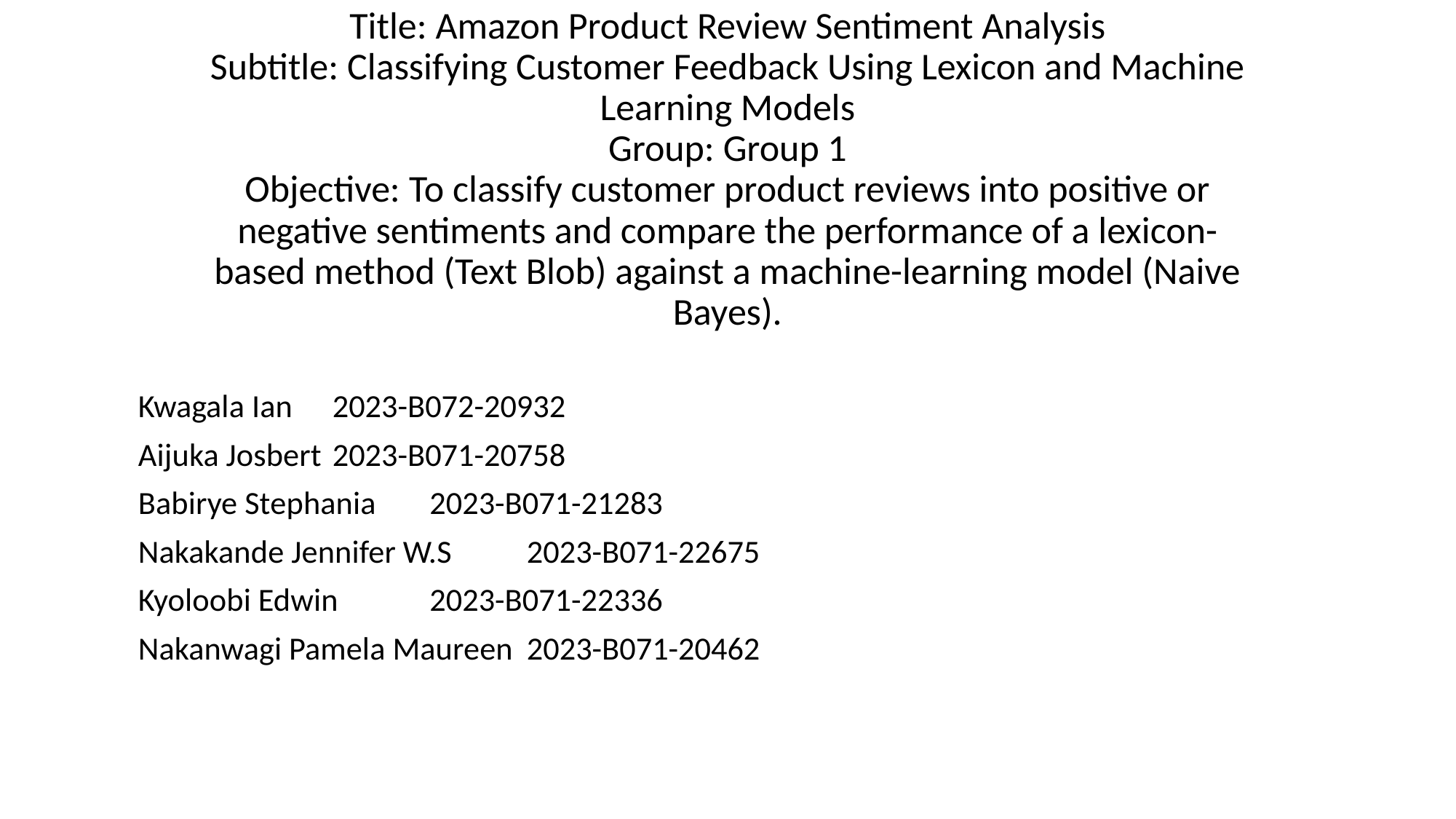

# Title: Amazon Product Review Sentiment Analysis Subtitle: Classifying Customer Feedback Using Lexicon and Machine Learning Models Group: Group 1 Objective: To classify customer product reviews into positive or negative sentiments and compare the performance of a lexicon-based method (Text Blob) against a machine-learning model (Naive Bayes).
Kwagala Ian 						2023-B072-20932
Aijuka Josbert						2023-B071-20758
Babirye Stephania					2023-B071-21283
Nakakande Jennifer W.S					2023-B071-22675
Kyoloobi Edwin 						2023-B071-22336
Nakanwagi Pamela Maureen 				2023-B071-20462